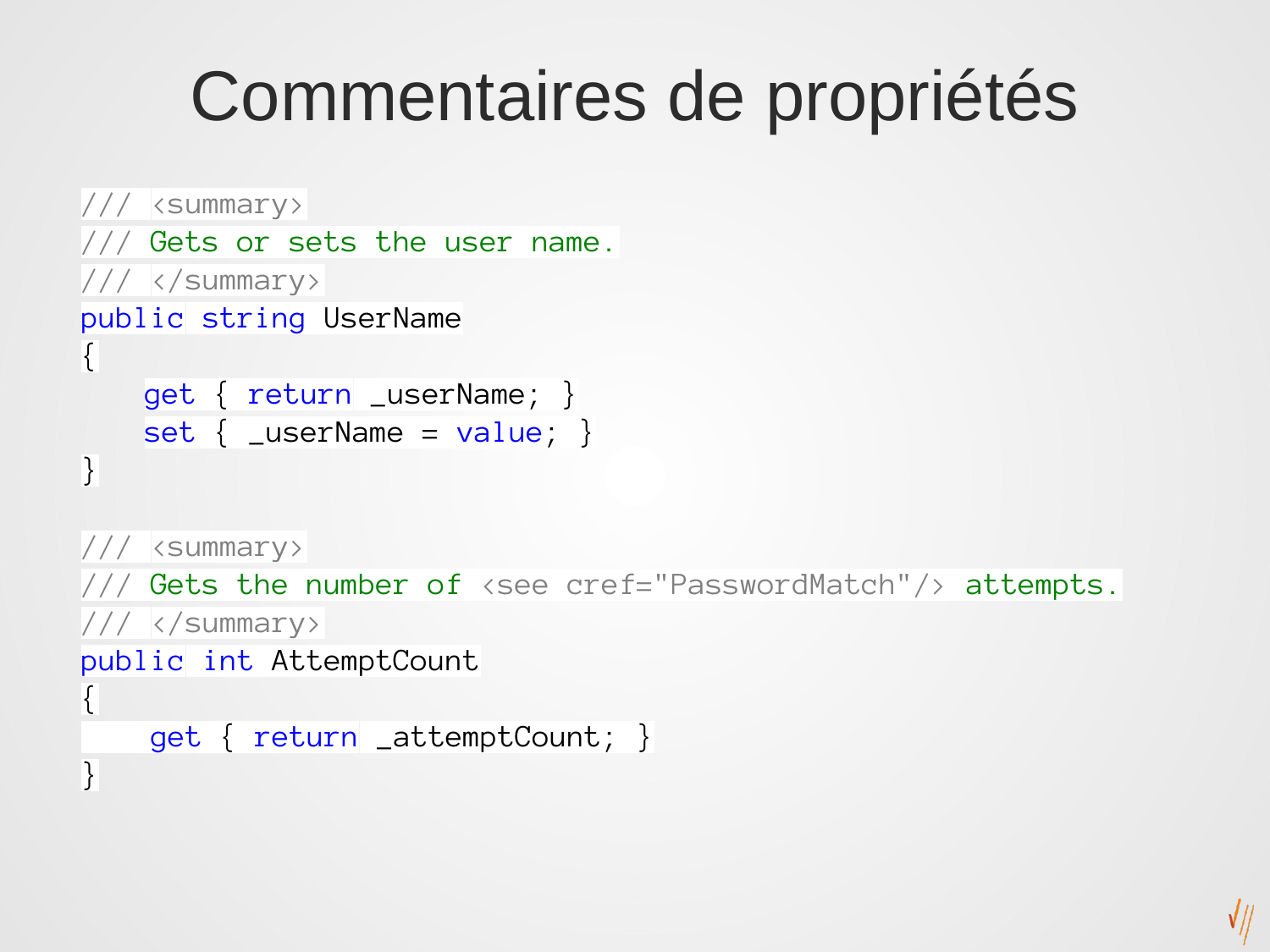

# Commentaires de propriétés
/// <summary>
/// Gets or sets the user name.
/// </summary>
public string UserName
{
get { return _userName; }
set { _userName = value; }
}

/// <summary>
/// Gets the number of <see cref="PasswordMatch"/> attempts.
/// </summary>
public int AttemptCount
{
    get { return _attemptCount; }
}